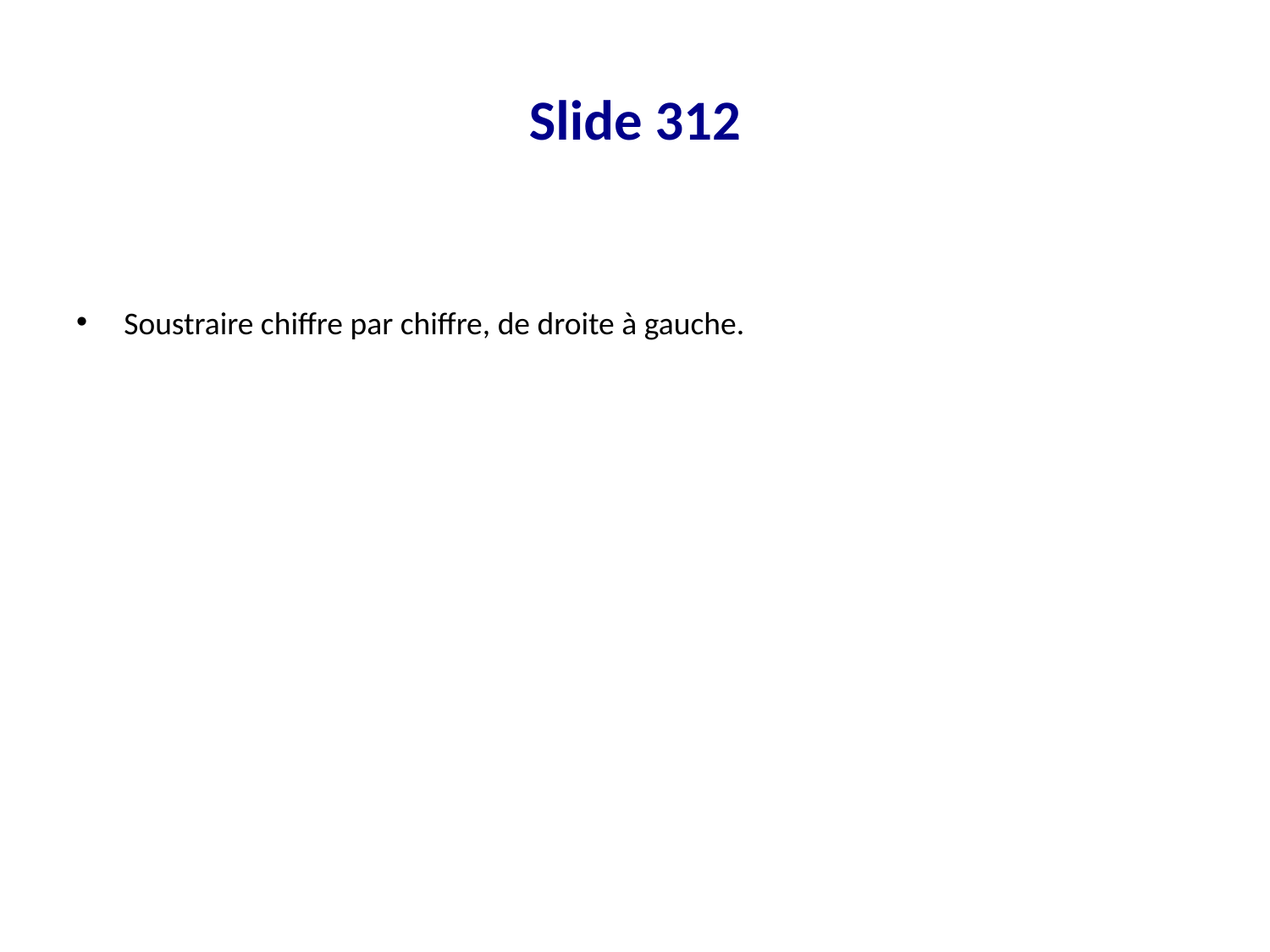

# Slide 312

Soustraire chiffre par chiffre, de droite à gauche.